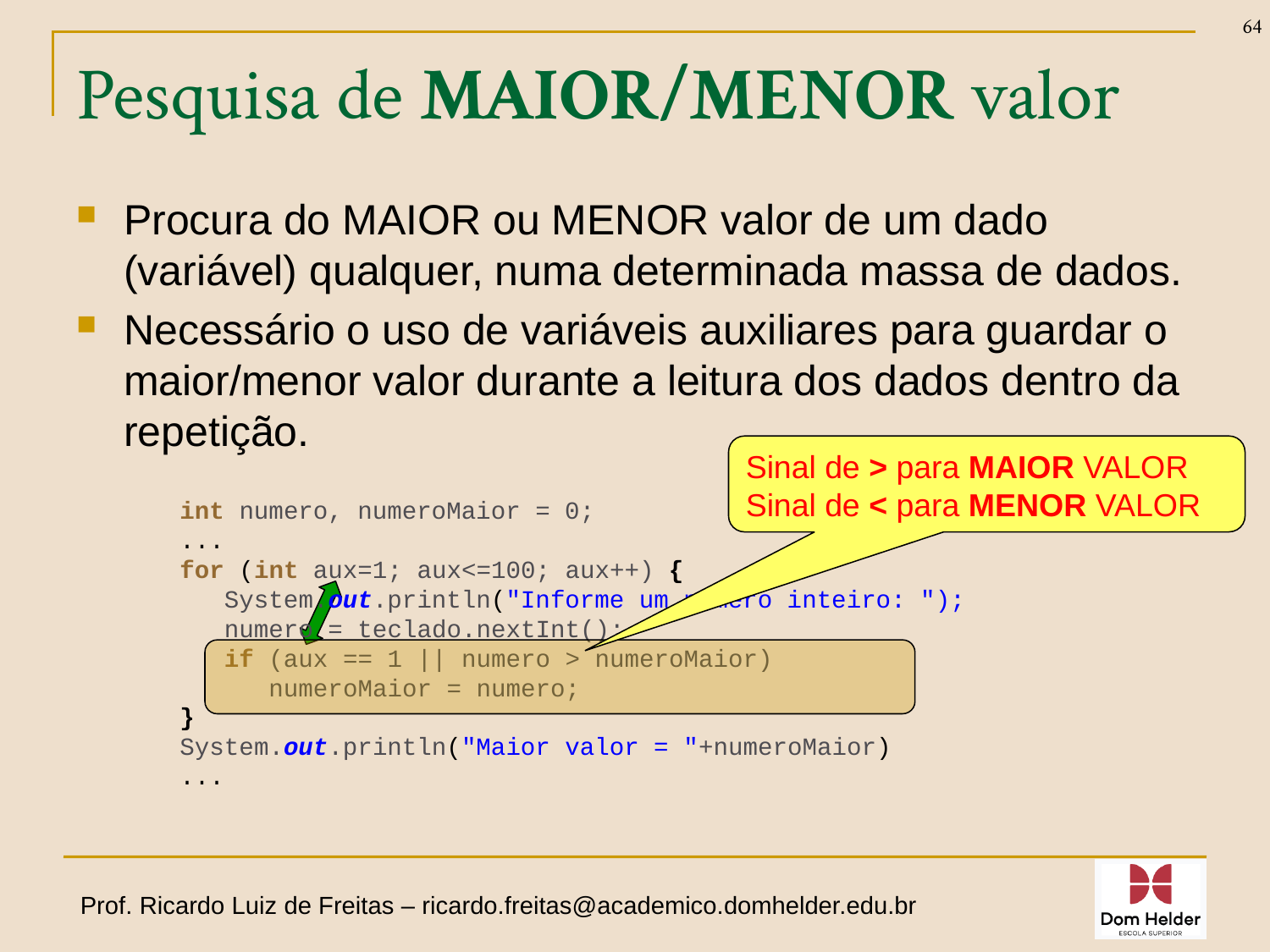

64
# Pesquisa de MAIOR/MENOR valor
Procura do MAIOR ou MENOR valor de um dado (variável) qualquer, numa determinada massa de dados.
Necessário o uso de variáveis auxiliares para guardar o maior/menor valor durante a leitura dos dados dentro da repetição.

       int numero, numeroMaior = 0;
       ...
       for (int aux=1; aux<=100; aux++) {
          System.out.println("Informe um número inteiro: ");
          numero = teclado.nextInt();
          if (aux == 1 || numero > numeroMaior)
             numeroMaior = numero;
       }
       System.out.println("Maior valor = "+numeroMaior)
       ...

Sinal de > para MAIOR VALOR
Sinal de < para MENOR VALOR